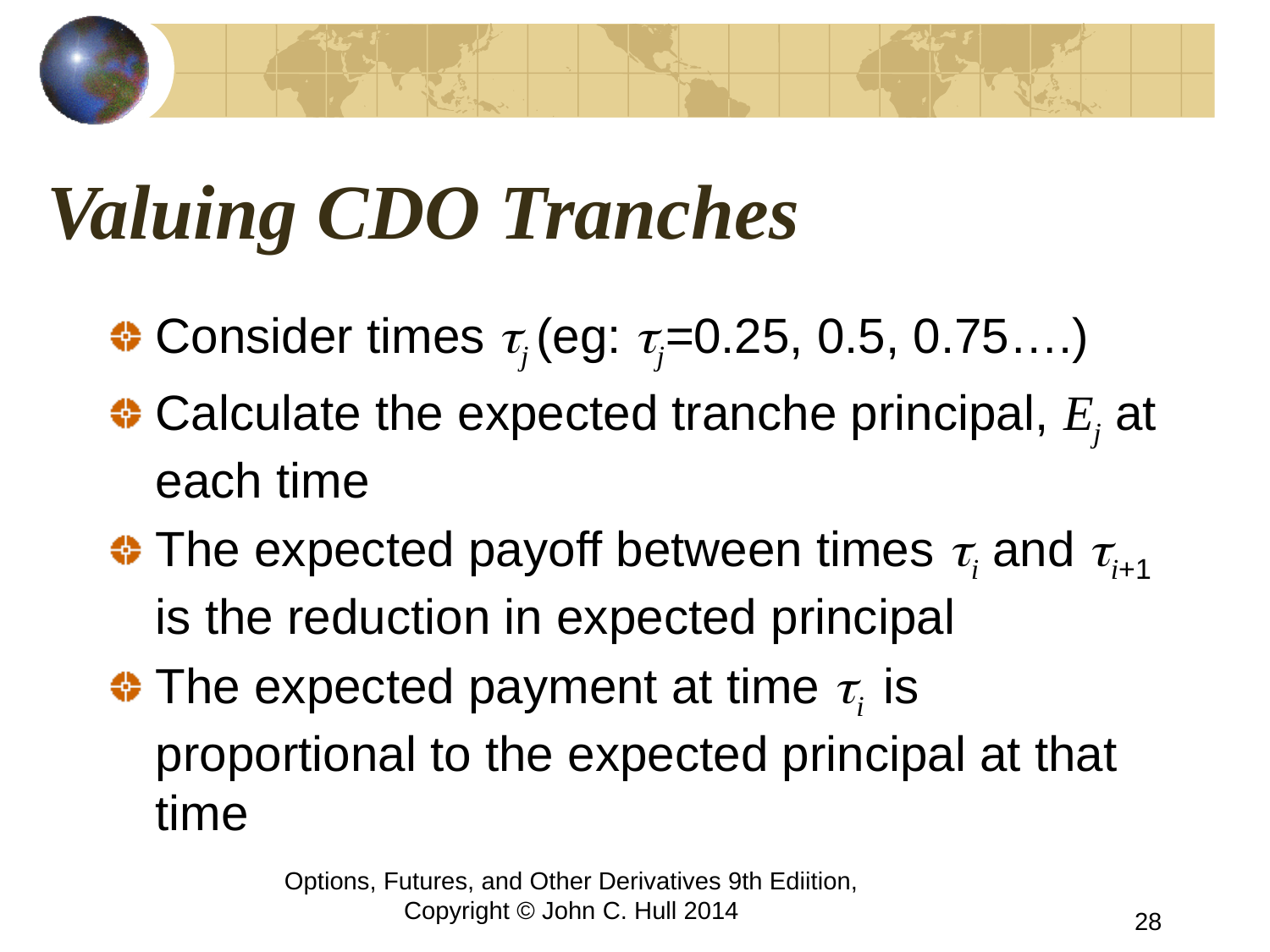

# Valuing CDO Tranches
Consider times τj (eg: τj=0.25, 0.5, 0.75….)
Calculate the expected tranche principal, Ej at each time
The expected payoff between times τi and τi+1 is the reduction in expected principal
The expected payment at time τi  is proportional to the expected principal at that time
Options, Futures, and Other Derivatives 9th Ediition, Copyright © John C. Hull 2014
28